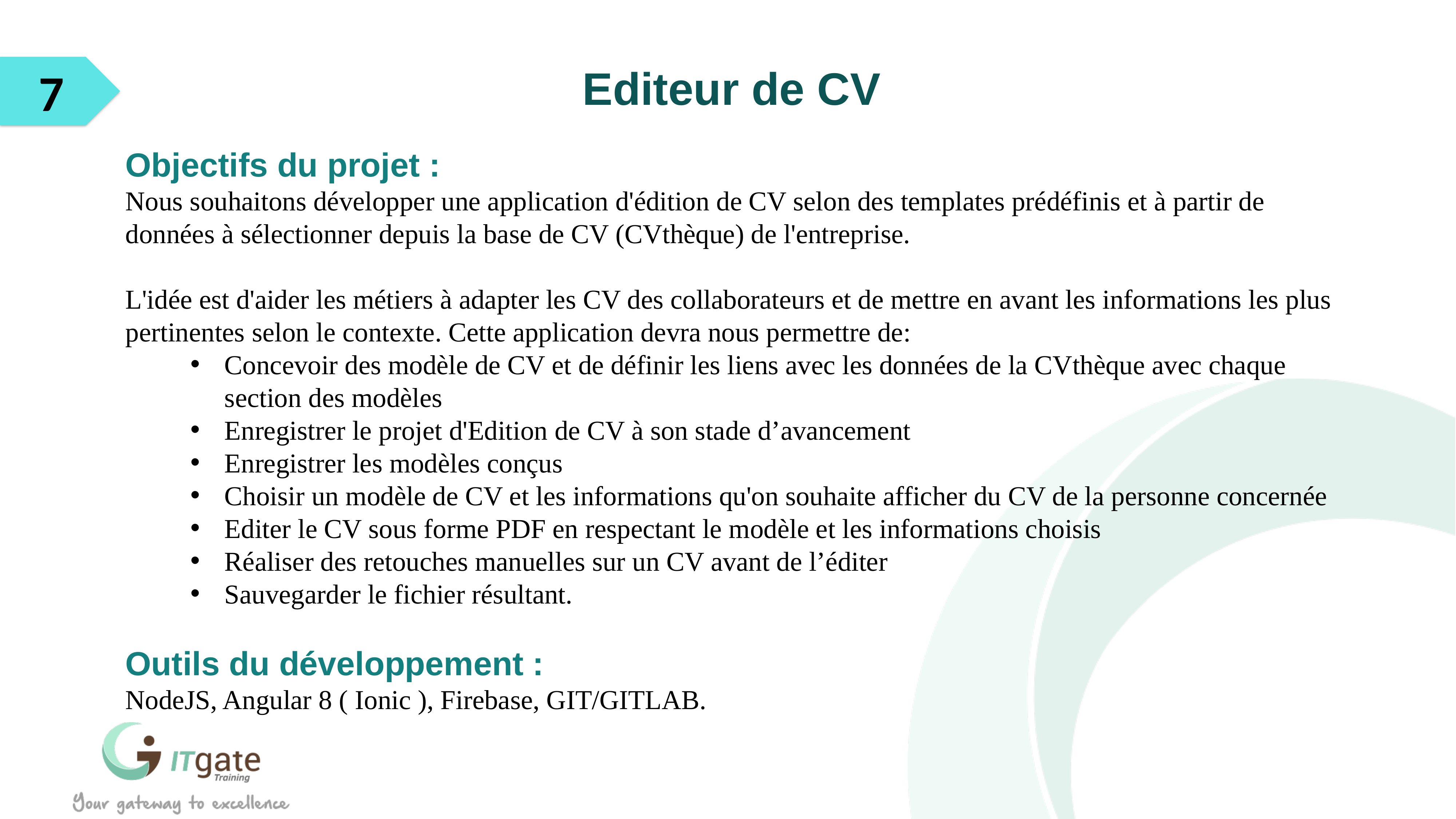

7
Editeur de CV
Objectifs du projet :
Nous souhaitons développer une application d'édition de CV selon des templates prédéfinis et à partir de données à sélectionner depuis la base de CV (CVthèque) de l'entreprise.

L'idée est d'aider les métiers à adapter les CV des collaborateurs et de mettre en avant les informations les plus pertinentes selon le contexte. Cette application devra nous permettre de:
Concevoir des modèle de CV et de définir les liens avec les données de la CVthèque avec chaque section des modèles
Enregistrer le projet d'Edition de CV à son stade d’avancement
Enregistrer les modèles conçus
Choisir un modèle de CV et les informations qu'on souhaite afficher du CV de la personne concernée
Editer le CV sous forme PDF en respectant le modèle et les informations choisis
Réaliser des retouches manuelles sur un CV avant de l’éditer
Sauvegarder le fichier résultant.

Outils du développement :
NodeJS, Angular 8 ( Ionic ), Firebase, GIT/GITLAB.